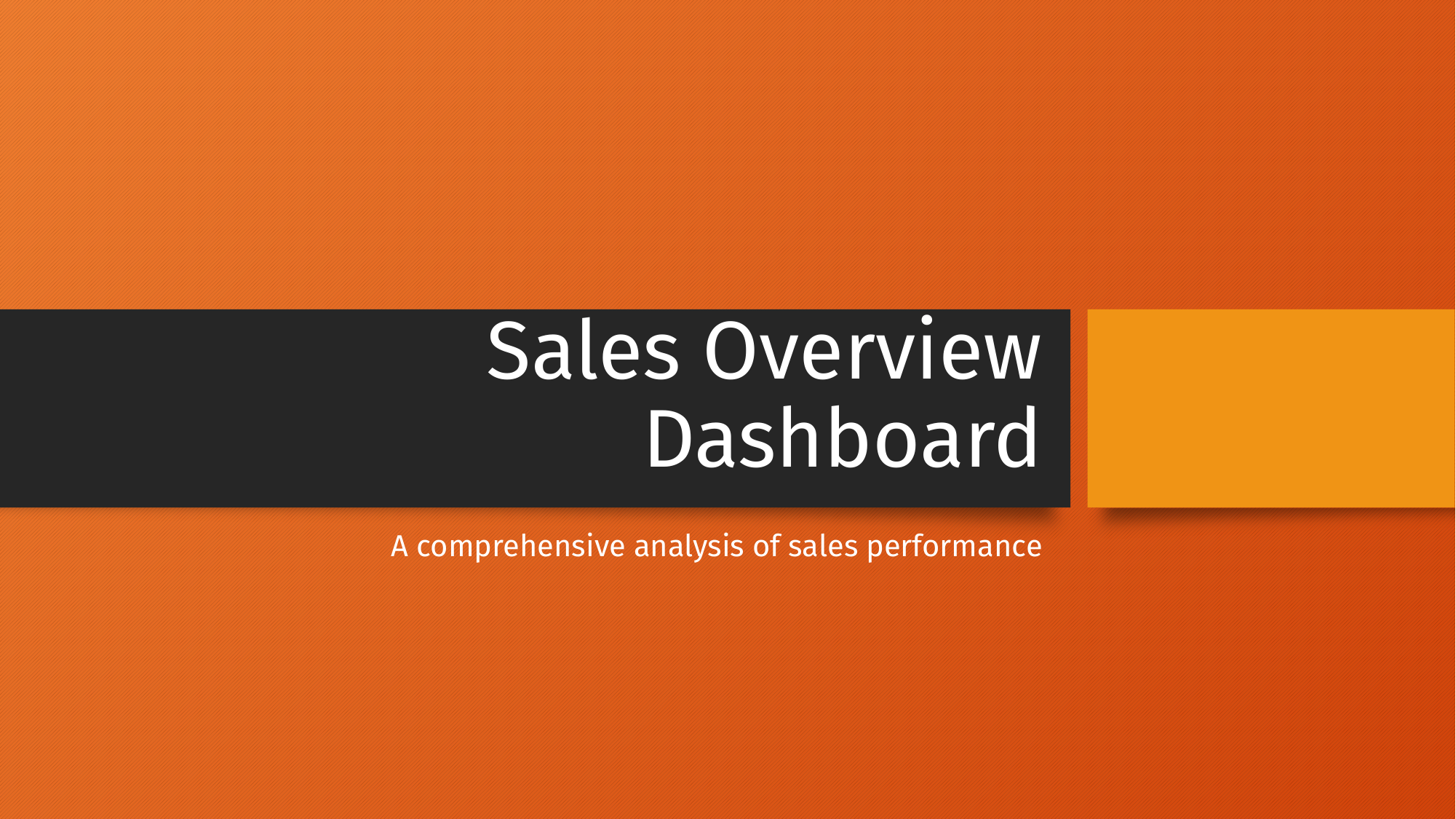

# Sales Overview Dashboard
A comprehensive analysis of sales performance